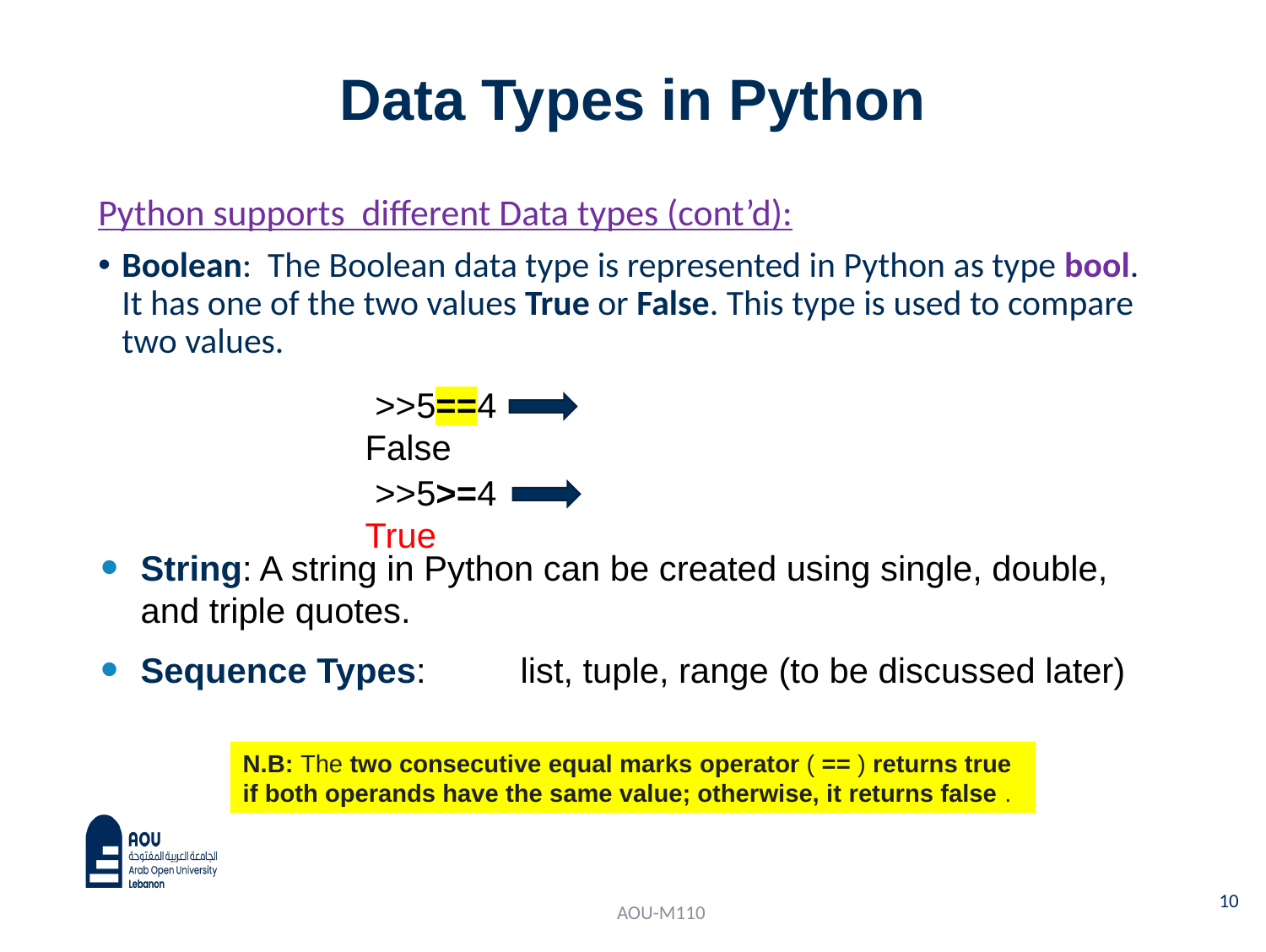

# Data Types in Python
Python supports  different Data types (cont’d):
Boolean:  The Boolean data type is represented in Python as type bool. It has one of the two values True or False. This type is used to compare two values.

 >>5==4                 False

 >>5>=4                  True

String: A string in Python can be created using single, double, and triple quotes.
Sequence Types:	list, tuple, range (to be discussed later)
N.B: The two consecutive equal marks operator ( == ) returns true if both operands have the same value; otherwise, it returns false .
10
AOU-M110